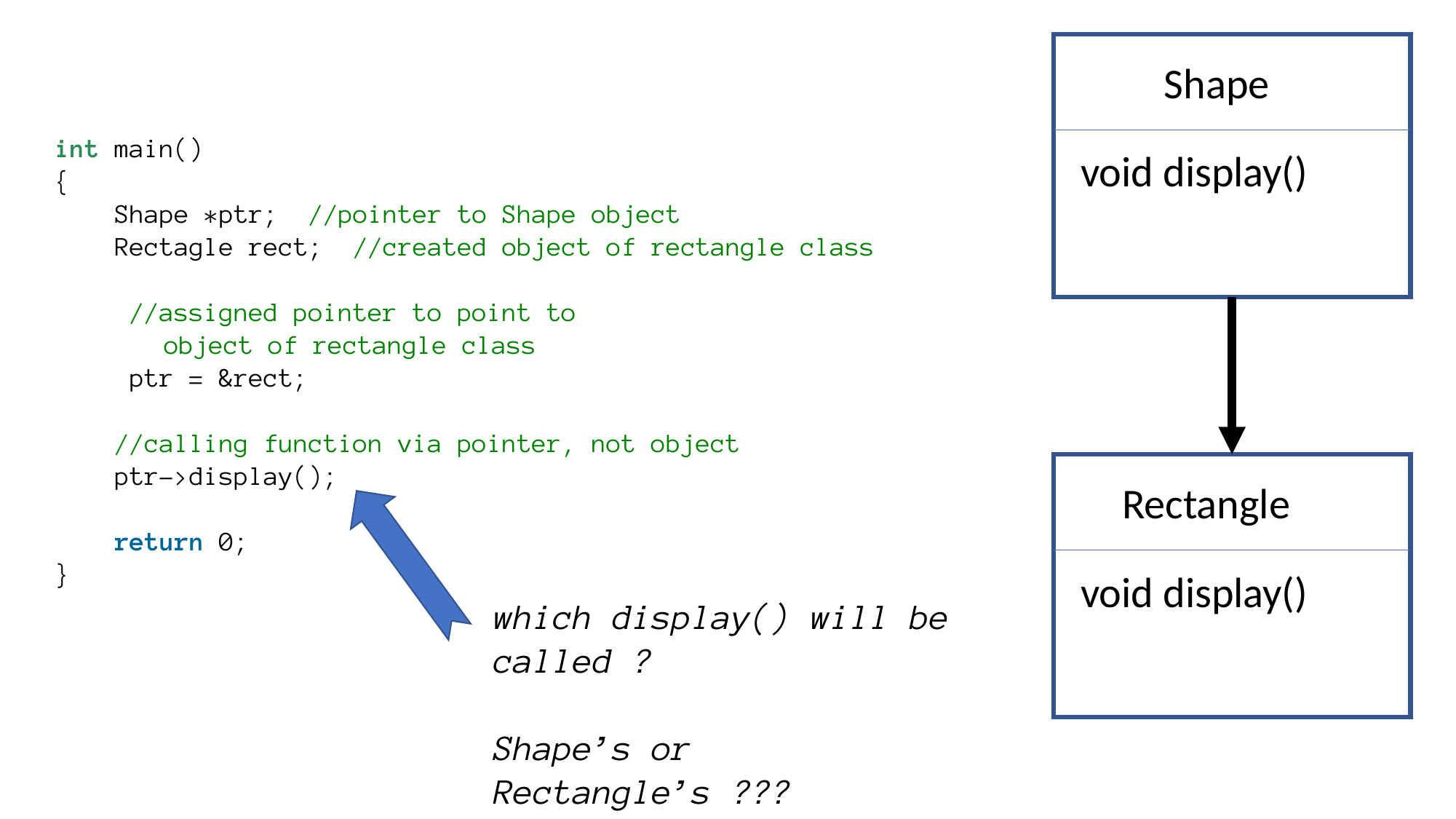

Shape
int main()
{
    Shape *ptr;  //pointer to Shape object
    Rectagle rect;  //created object of rectangle class

     //assigned pointer to point to
	object of rectangle class
     ptr = &rect;

    //calling function via pointer, not object
    ptr->display();

    return 0;
}
void display()

Rectangle

void display()
which display() will be called ?

Shape’s or Rectangle’s ???